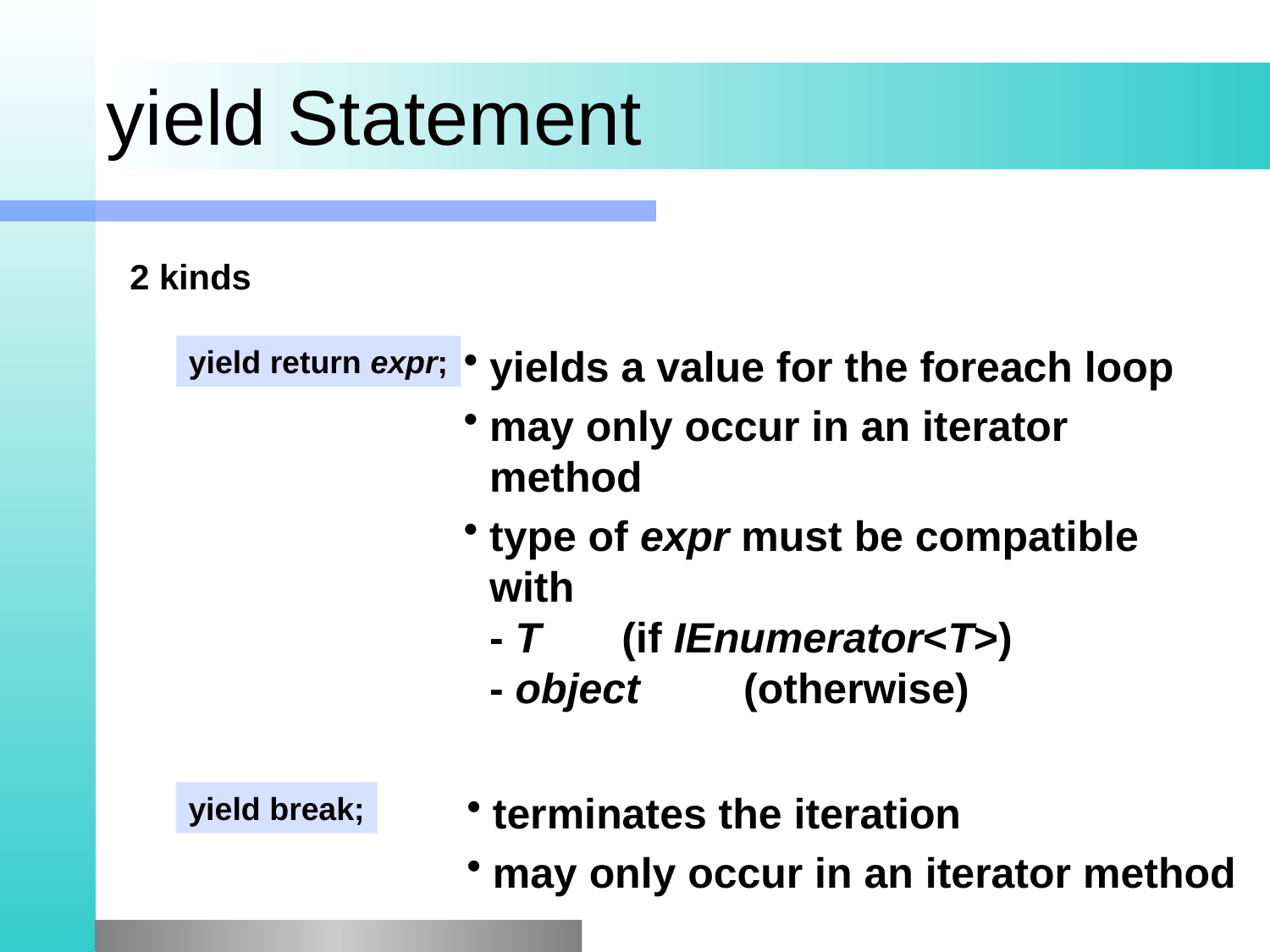

# yield Statement
2 kinds
yields a value for the foreach loop
may only occur in an iterator method
type of expr must be compatible with
- T 	(if IEnumerator<T>)
- object 	(otherwise)
yield return expr;
terminates the iteration
may only occur in an iterator method
yield break;